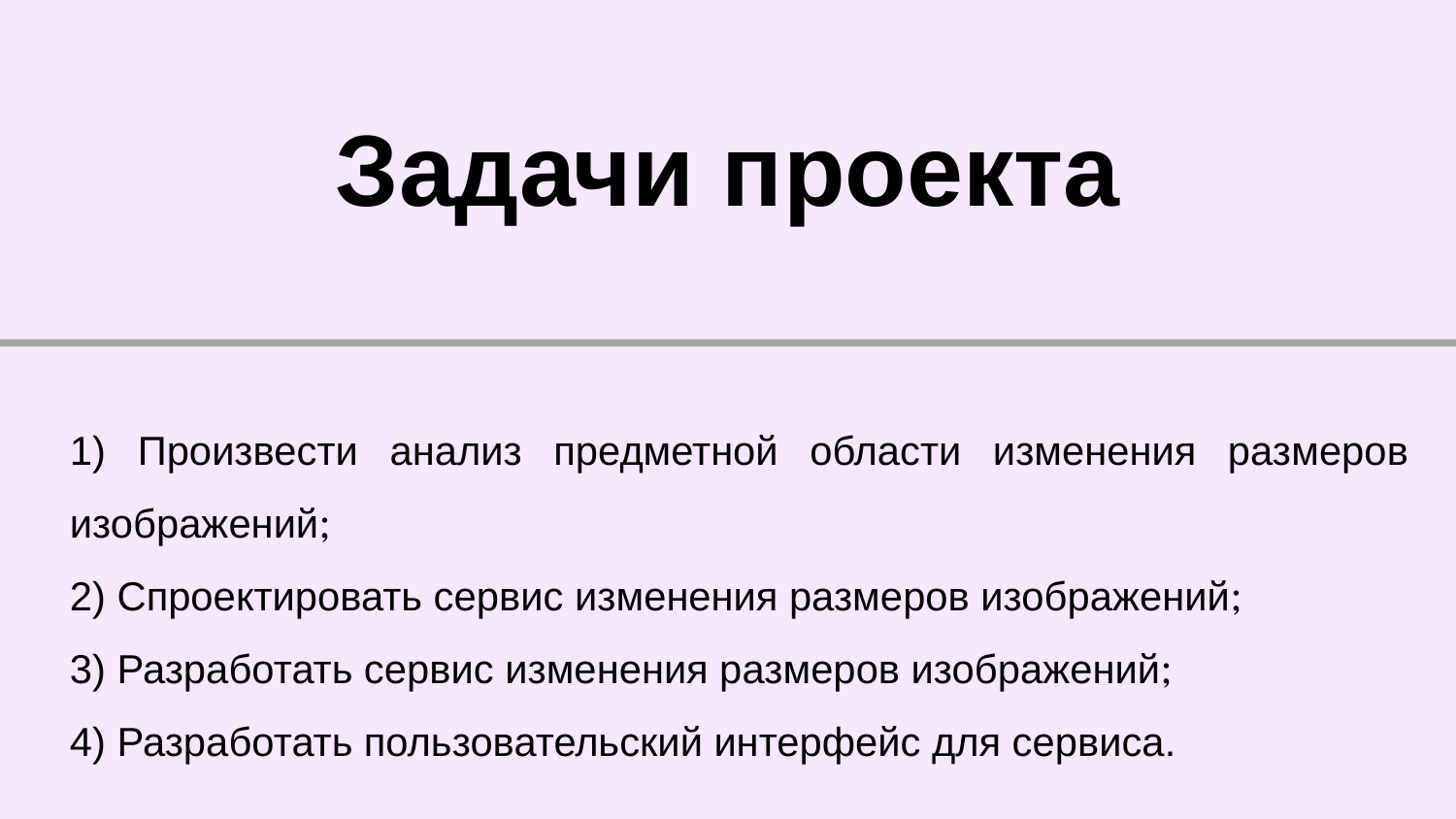

# Задачи проекта

1) Произвести анализ предметной области изменения размеров изображений;
2) Спроектировать сервис изменения размеров изображений;
3) Разработать сервис изменения размеров изображений;
4) Разработать пользовательский интерфейс для сервиса.